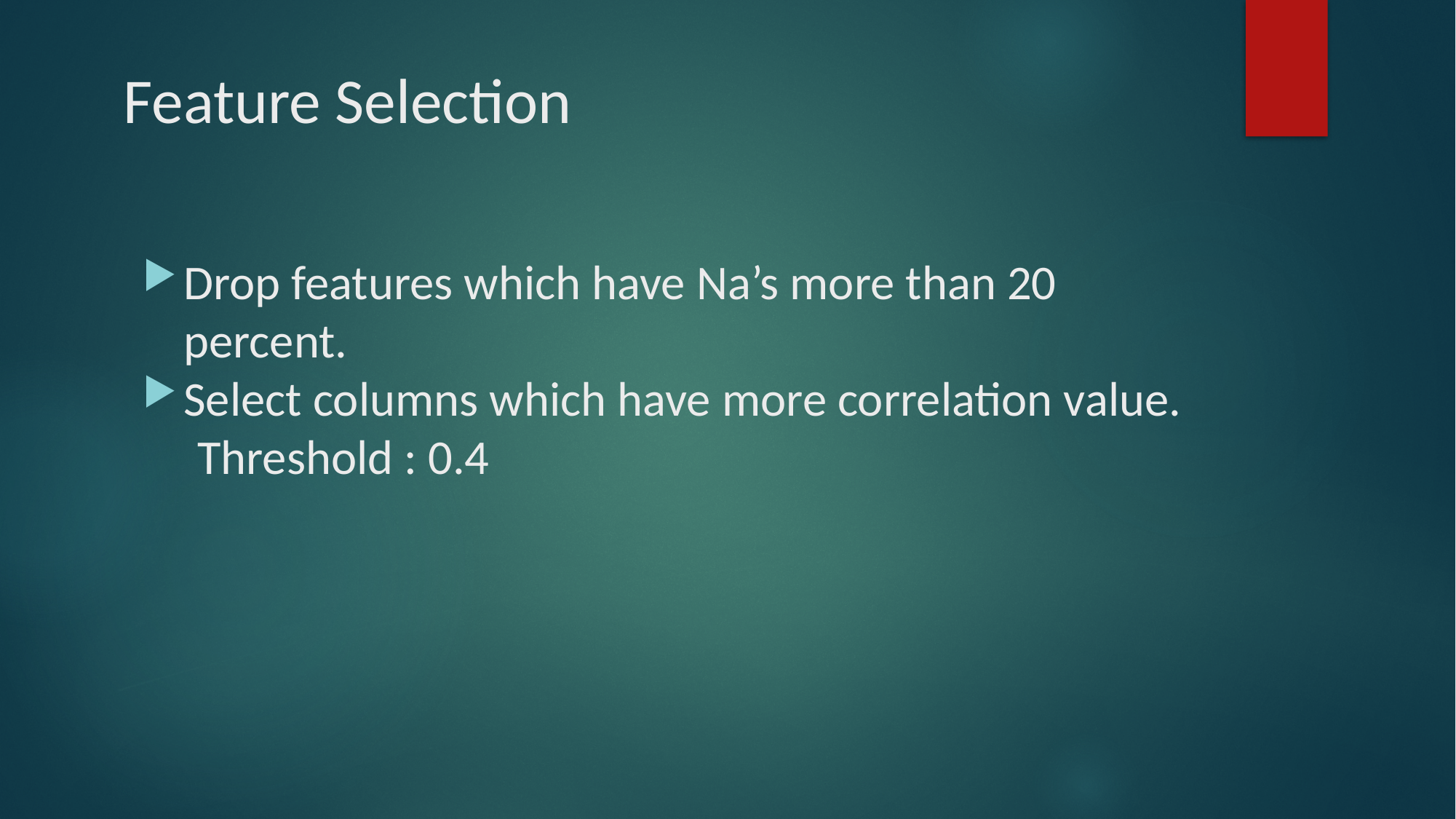

# Feature Selection
Drop features which have Na’s more than 20 percent.
Select columns which have more correlation value.
     Threshold : 0.4